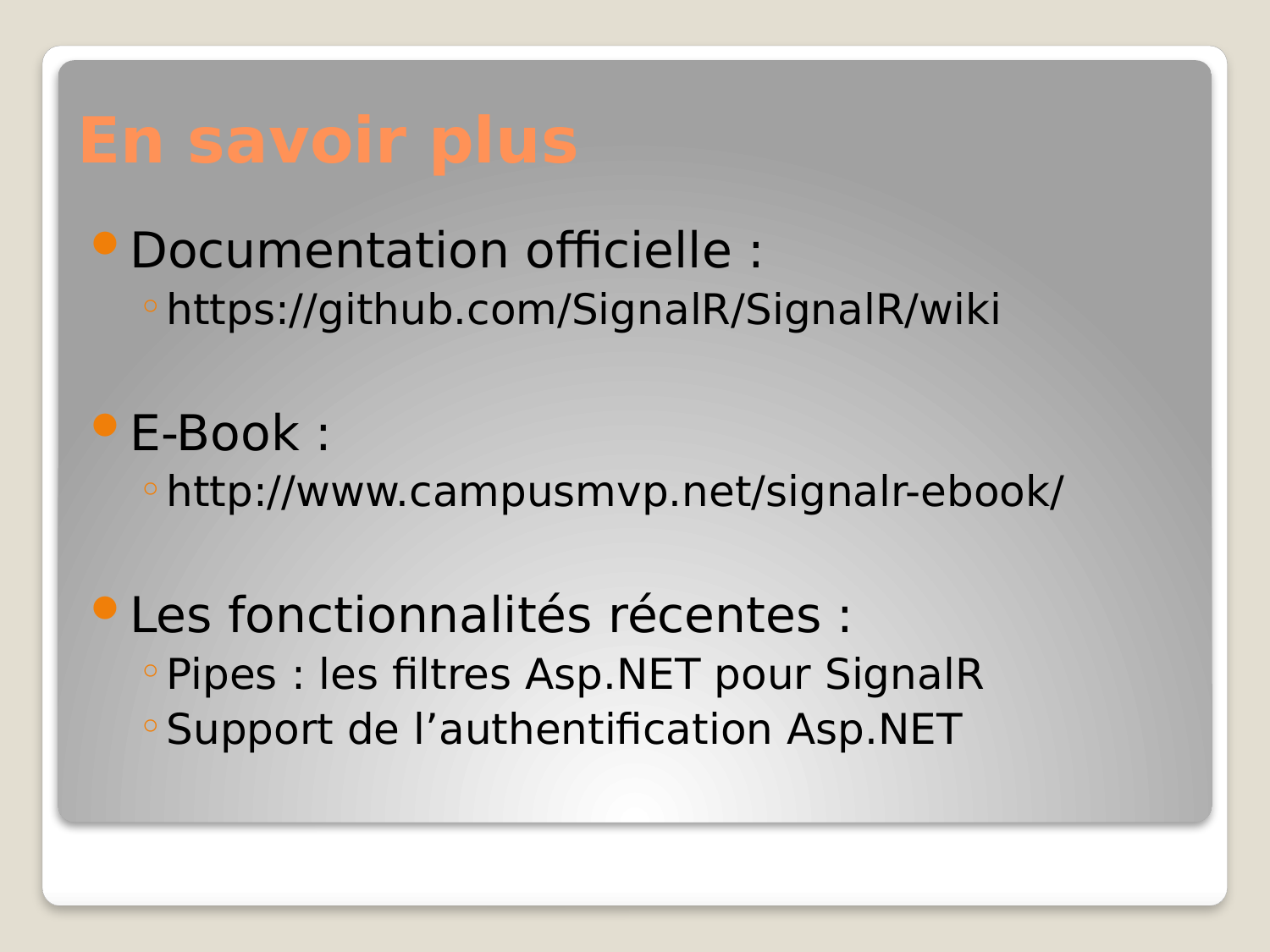

# En savoir plus
Documentation officielle :
https://github.com/SignalR/SignalR/wiki

E-Book :
http://www.campusmvp.net/signalr-ebook/

Les fonctionnalités récentes :
Pipes : les filtres Asp.NET pour SignalR
Support de l’authentification Asp.NET